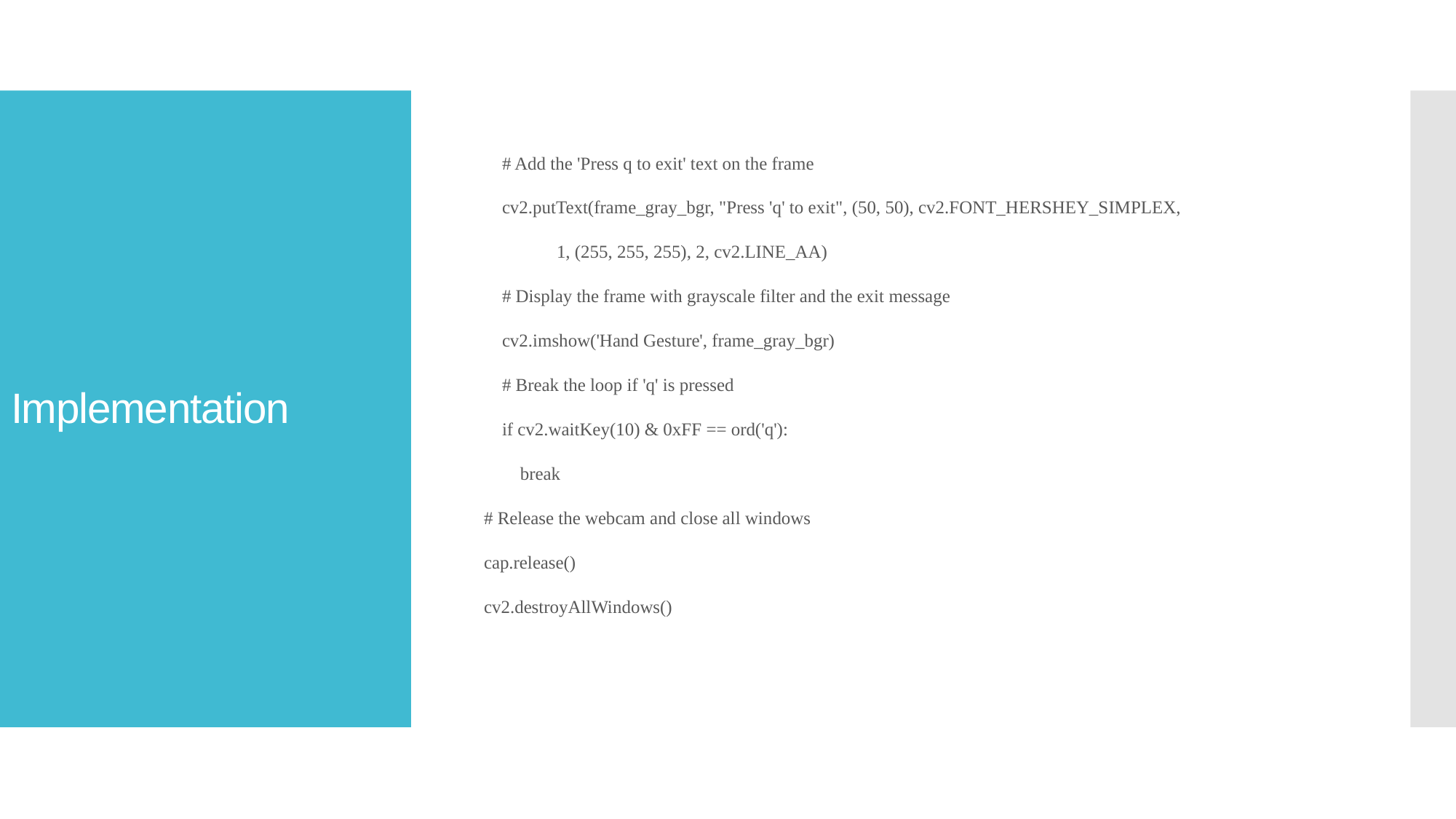

# Add the 'Press q to exit' text on the frame
    cv2.putText(frame_gray_bgr, "Press 'q' to exit", (50, 50), cv2.FONT_HERSHEY_SIMPLEX,
                1, (255, 255, 255), 2, cv2.LINE_AA)
    # Display the frame with grayscale filter and the exit message
    cv2.imshow('Hand Gesture', frame_gray_bgr)
    # Break the loop if 'q' is pressed
    if cv2.waitKey(10) & 0xFF == ord('q'):
        break
# Release the webcam and close all windows
cap.release()
cv2.destroyAllWindows()

# Implementation